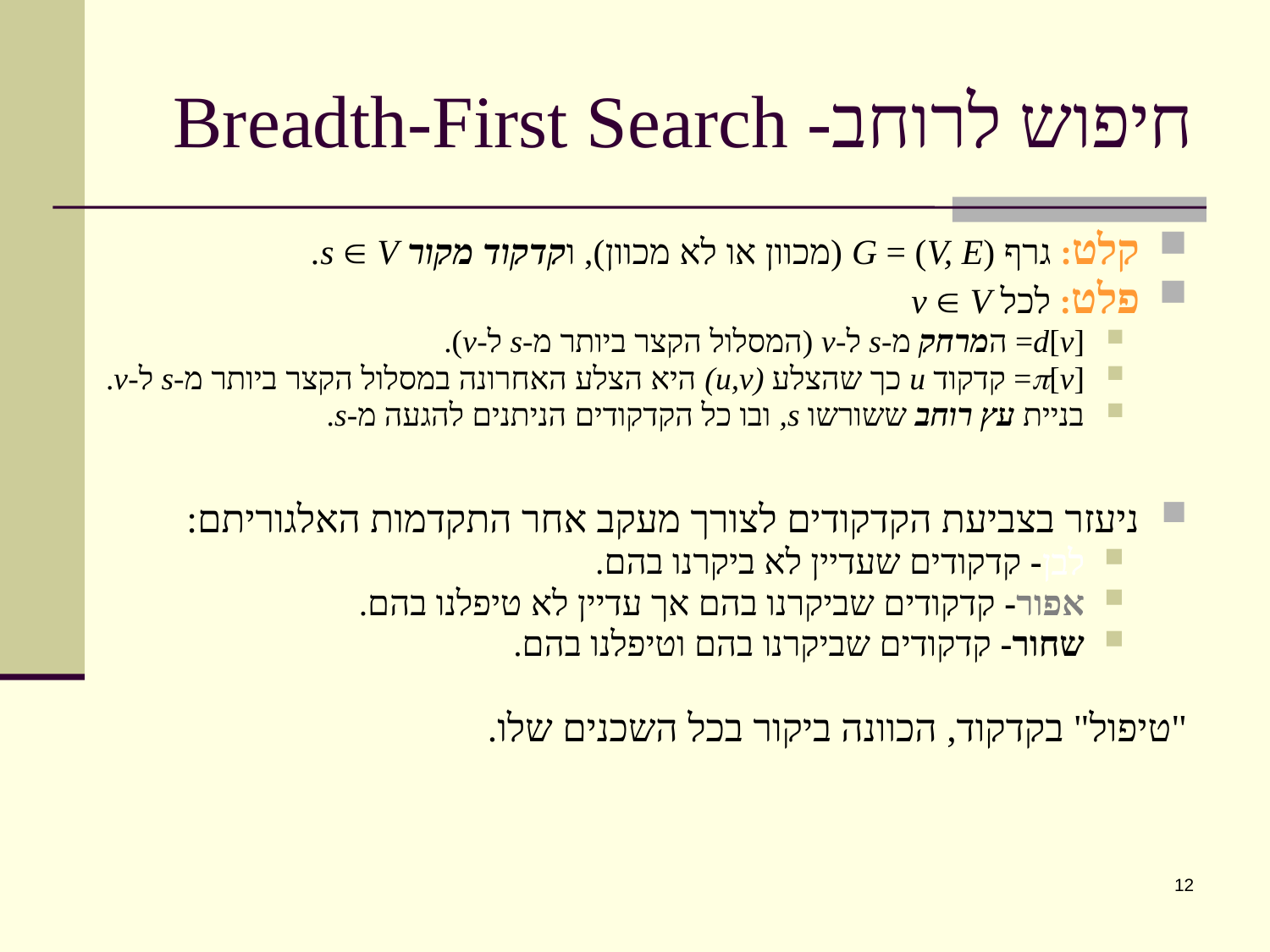

# חיפוש לרוחב- Breadth-First Search
קלט: גרף G = (V, E) (מכוון או לא מכוון), וקדקוד מקור s ∈ V.
פלט: לכל v ∈ V
d[v]= המרחק מ-s ל-v (המסלול הקצר ביותר מ-s ל-v).
π[v]= קדקוד u כך שהצלע (u,v) היא הצלע האחרונה במסלול הקצר ביותר מ-s ל-v.
בניית עץ רוחב ששורשו s, ובו כל הקדקודים הניתנים להגעה מ-s.

ניעזר בצביעת הקדקודים לצורך מעקב אחר התקדמות האלגוריתם:
לבן- קדקודים שעדיין לא ביקרנו בהם.
אפור- קדקודים שביקרנו בהם אך עדיין לא טיפלנו בהם.
שחור- קדקודים שביקרנו בהם וטיפלנו בהם.

"טיפול" בקדקוד, הכוונה ביקור בכל השכנים שלו.

12